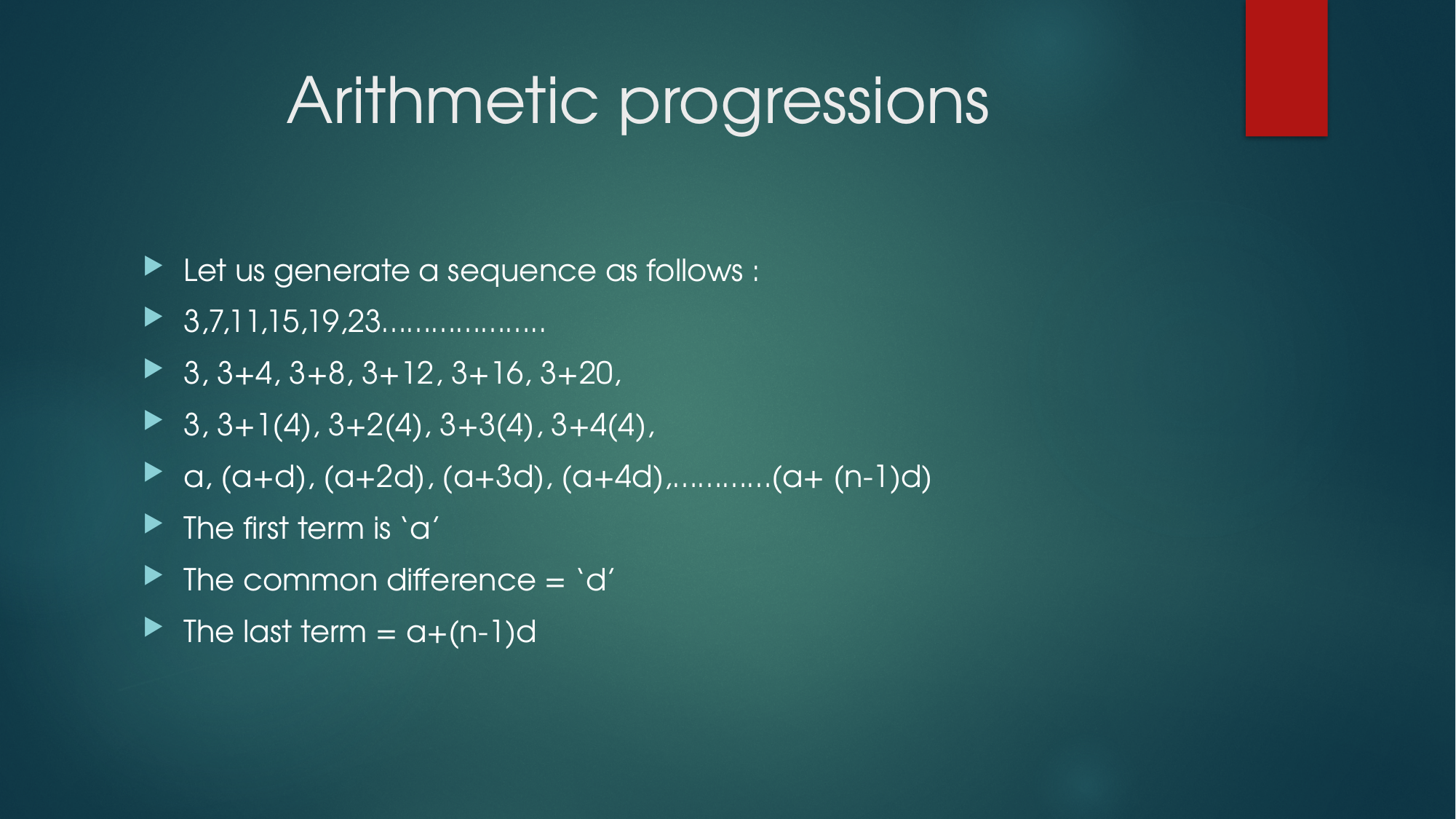

# Arithmetic progressions
Let us generate a sequence as follows :
3,7,11,15,19,23………………..
3, 3+4, 3+8, 3+12, 3+16, 3+20,
3, 3+1(4), 3+2(4), 3+3(4), 3+4(4),
a, (a+d), (a+2d), (a+3d), (a+4d),…………(a+ (n-1)d)
The first term is ‘a’
The common difference = ‘d’
The last term = a+(n-1)d